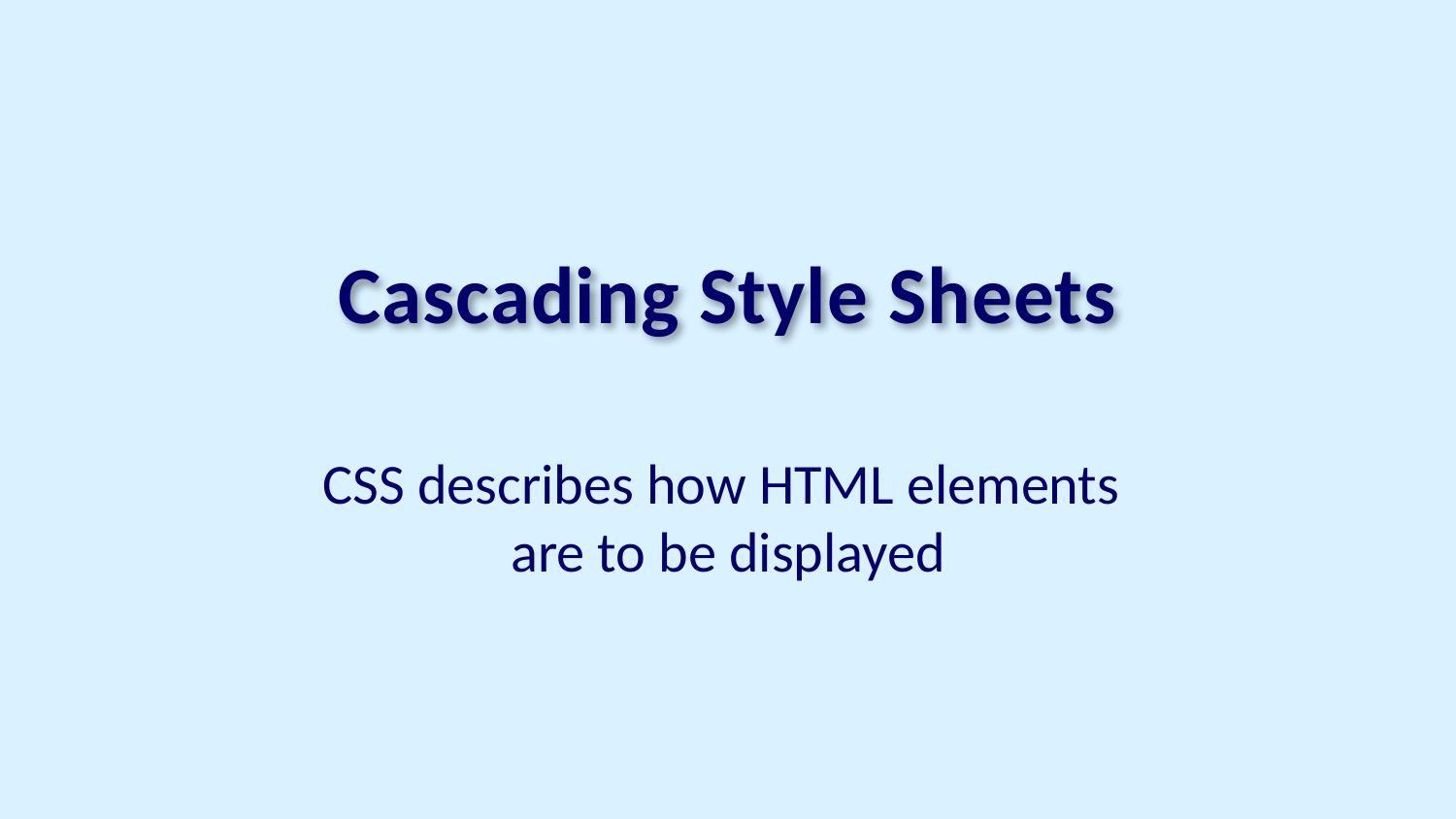

Cascading Style Sheets
CSS describes how HTML elements
are to be displayed